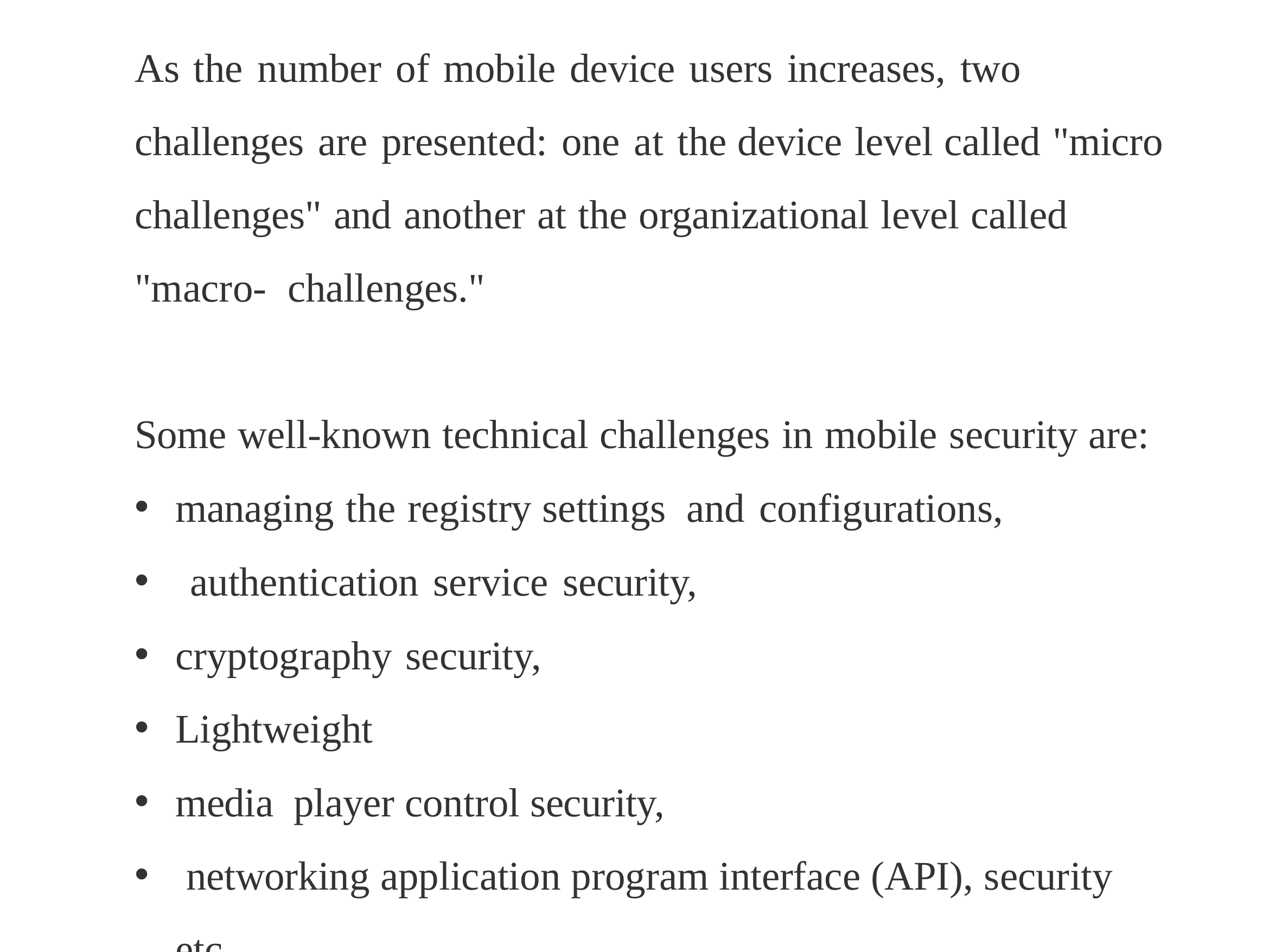

As the number of mobile device users increases, two challenges are presented: one at the device level called "micro challenges" and another at the organizational level called "macro-  challenges."

Some well-known technical challenges in mobile security are:
managing the registry settings  and configurations,
 authentication service security,
cryptography security,
Lightweight
media  player control security,
 networking application program interface (API), security etc.
Page 22
CYBER SECURITY